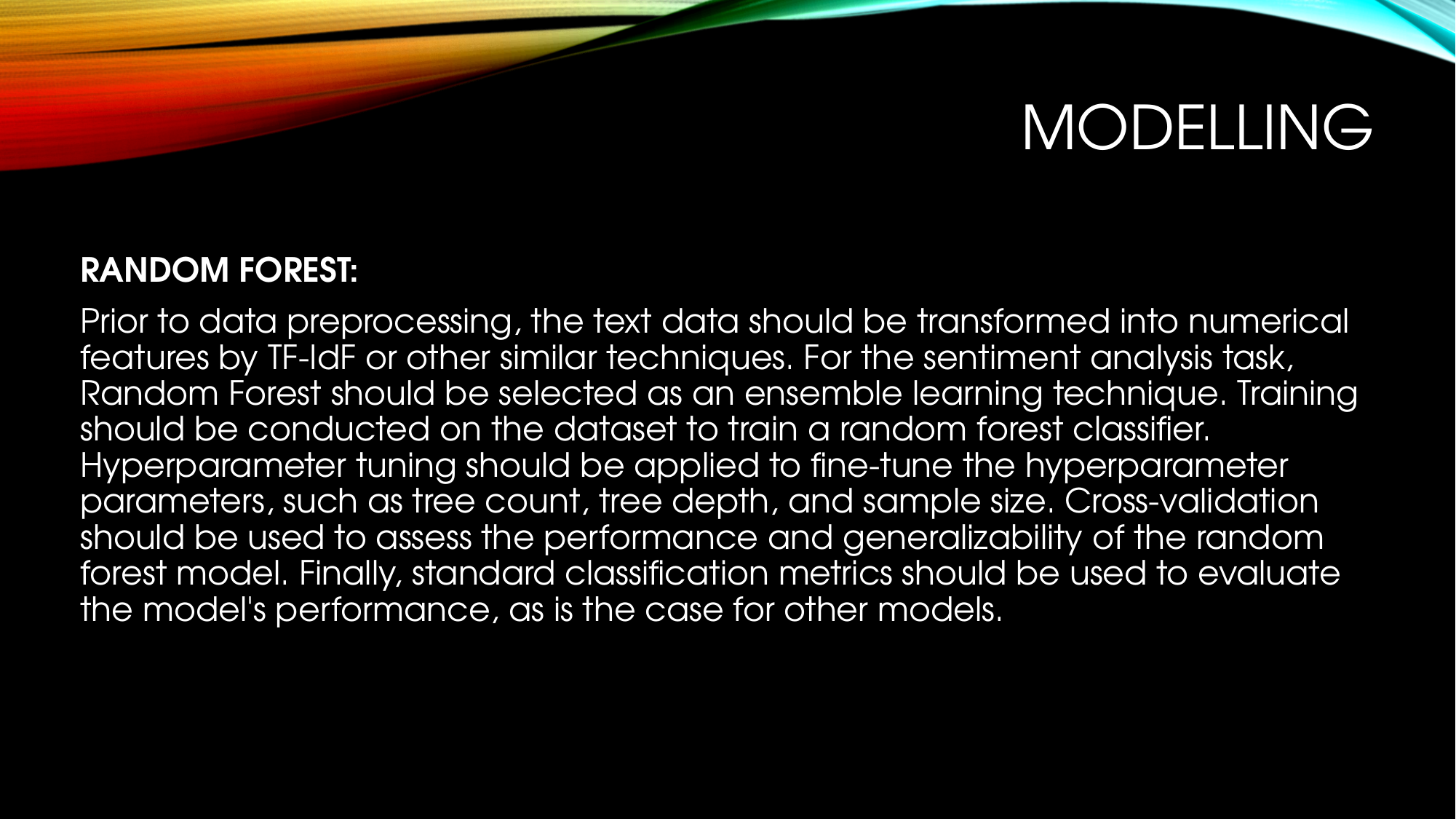

# MODELLING
RANDOM FOREST:
Prior to data preprocessing, the text data should be transformed into numerical features by TF-IdF or other similar techniques. For the sentiment analysis task, Random Forest should be selected as an ensemble learning technique. Training should be conducted on the dataset to train a random forest classifier. Hyperparameter tuning should be applied to fine-tune the hyperparameter parameters, such as tree count, tree depth, and sample size. Cross-validation should be used to assess the performance and generalizability of the random forest model. Finally, standard classification metrics should be used to evaluate the model's performance, as is the case for other models.